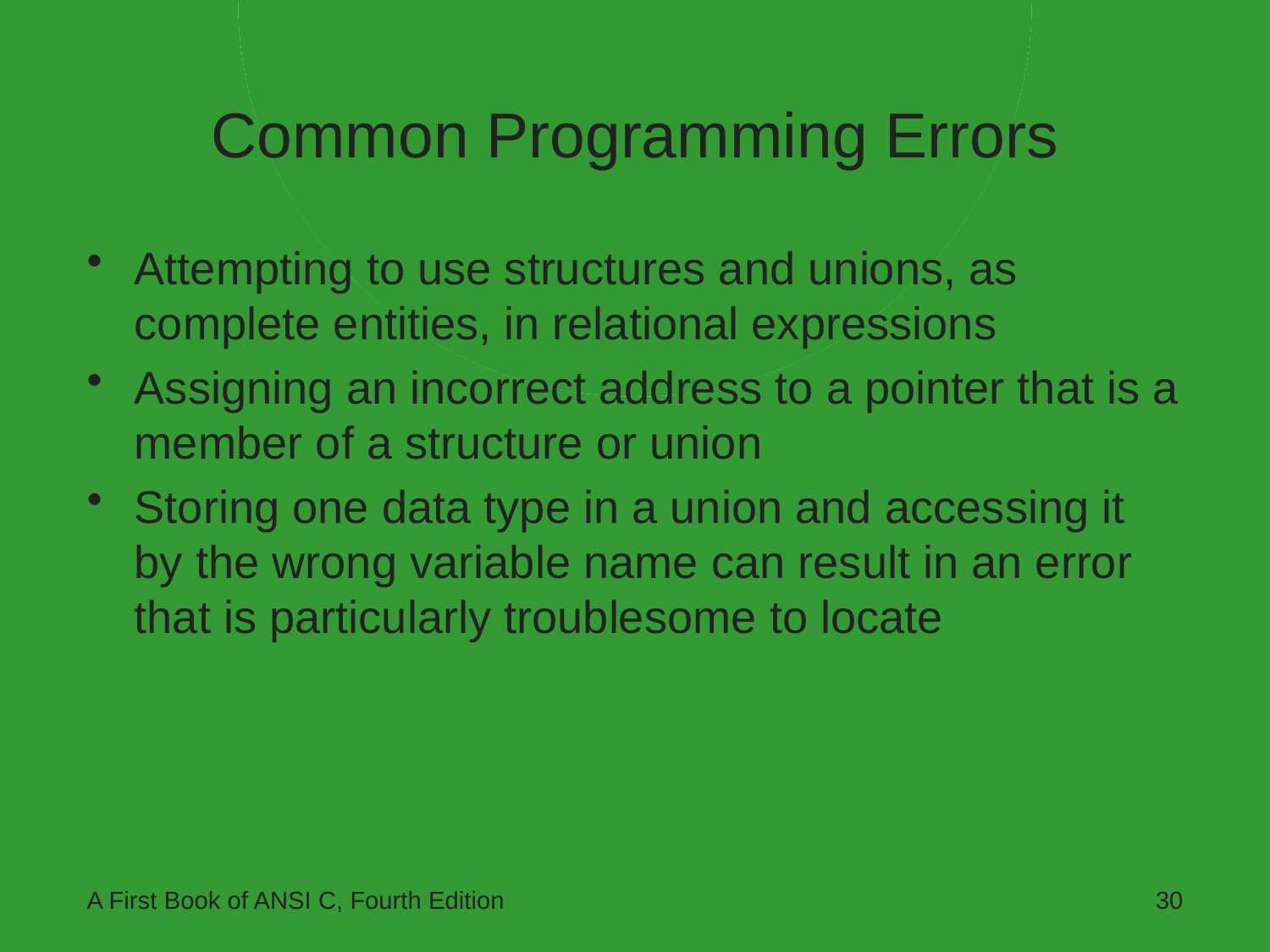

# Common Programming Errors
Attempting to use structures and unions, as complete entities, in relational expressions
Assigning an incorrect address to a pointer that is a member of a structure or union
Storing one data type in a union and accessing it by the wrong variable name can result in an error that is particularly troublesome to locate
A First Book of ANSI C, Fourth Edition
30